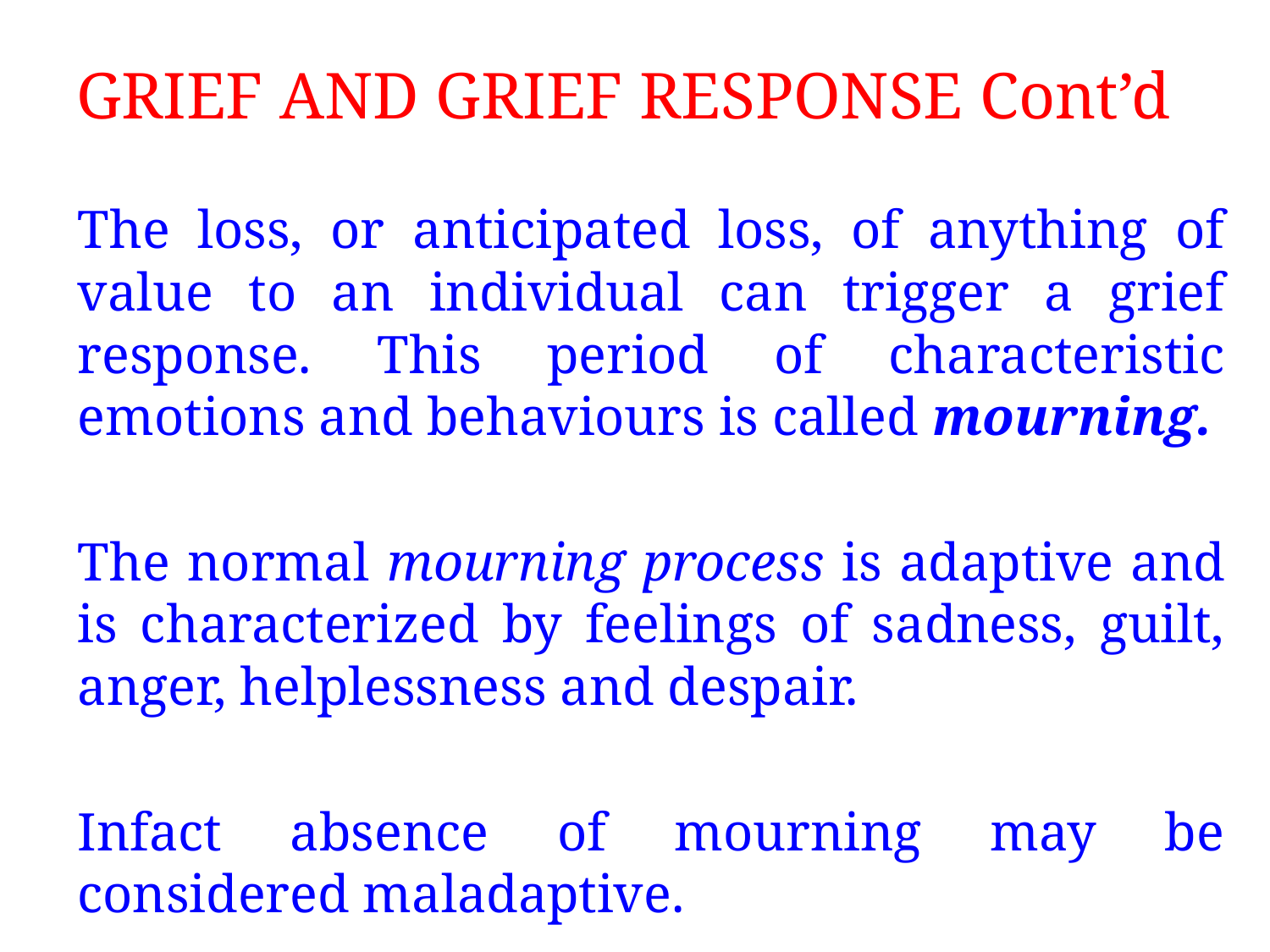

# GRIEF AND GRIEF RESPONSE Cont’d
	The loss, or anticipated loss, of anything of value to an individual can trigger a grief response. This period of characteristic emotions and behaviours is called mourning.

	The normal mourning process is adaptive and is characterized by feelings of sadness, guilt, anger, helplessness and despair.

	Infact absence of mourning may be considered maladaptive.